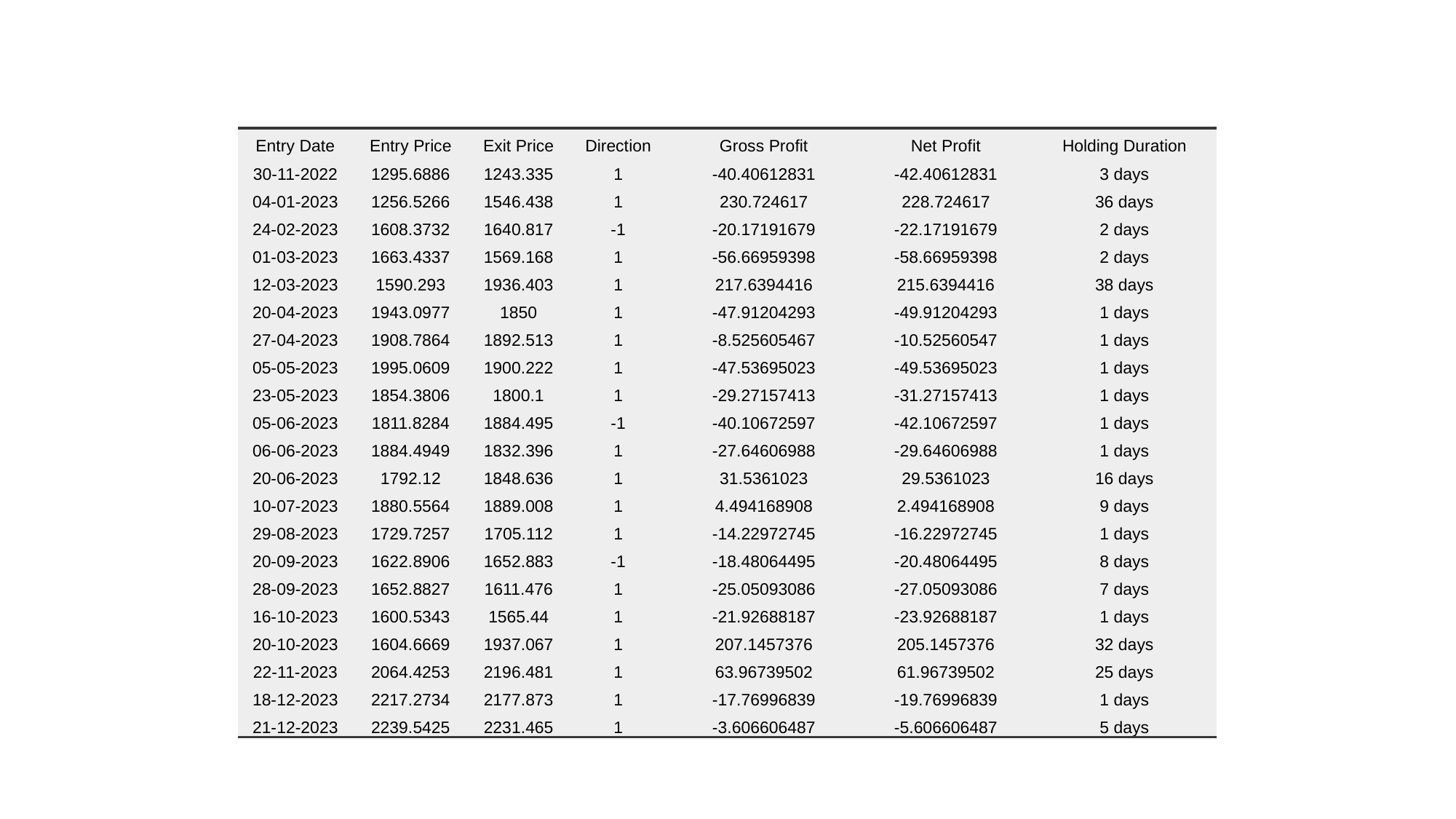

| Entry Date | Entry Price | Exit Price | Direction | Gross Profit | Net Profit | Holding Duration |
| --- | --- | --- | --- | --- | --- | --- |
| 30-11-2022 | 1295.6886 | 1243.335 | 1 | -40.40612831 | -42.40612831 | 3 days |
| 04-01-2023 | 1256.5266 | 1546.438 | 1 | 230.724617 | 228.724617 | 36 days |
| 24-02-2023 | 1608.3732 | 1640.817 | -1 | -20.17191679 | -22.17191679 | 2 days |
| 01-03-2023 | 1663.4337 | 1569.168 | 1 | -56.66959398 | -58.66959398 | 2 days |
| 12-03-2023 | 1590.293 | 1936.403 | 1 | 217.6394416 | 215.6394416 | 38 days |
| 20-04-2023 | 1943.0977 | 1850 | 1 | -47.91204293 | -49.91204293 | 1 days |
| 27-04-2023 | 1908.7864 | 1892.513 | 1 | -8.525605467 | -10.52560547 | 1 days |
| 05-05-2023 | 1995.0609 | 1900.222 | 1 | -47.53695023 | -49.53695023 | 1 days |
| 23-05-2023 | 1854.3806 | 1800.1 | 1 | -29.27157413 | -31.27157413 | 1 days |
| 05-06-2023 | 1811.8284 | 1884.495 | -1 | -40.10672597 | -42.10672597 | 1 days |
| 06-06-2023 | 1884.4949 | 1832.396 | 1 | -27.64606988 | -29.64606988 | 1 days |
| 20-06-2023 | 1792.12 | 1848.636 | 1 | 31.5361023 | 29.5361023 | 16 days |
| 10-07-2023 | 1880.5564 | 1889.008 | 1 | 4.494168908 | 2.494168908 | 9 days |
| 29-08-2023 | 1729.7257 | 1705.112 | 1 | -14.22972745 | -16.22972745 | 1 days |
| 20-09-2023 | 1622.8906 | 1652.883 | -1 | -18.48064495 | -20.48064495 | 8 days |
| 28-09-2023 | 1652.8827 | 1611.476 | 1 | -25.05093086 | -27.05093086 | 7 days |
| 16-10-2023 | 1600.5343 | 1565.44 | 1 | -21.92688187 | -23.92688187 | 1 days |
| 20-10-2023 | 1604.6669 | 1937.067 | 1 | 207.1457376 | 205.1457376 | 32 days |
| 22-11-2023 | 2064.4253 | 2196.481 | 1 | 63.96739502 | 61.96739502 | 25 days |
| 18-12-2023 | 2217.2734 | 2177.873 | 1 | -17.76996839 | -19.76996839 | 1 days |
| 21-12-2023 | 2239.5425 | 2231.465 | 1 | -3.606606487 | -5.606606487 | 5 days |